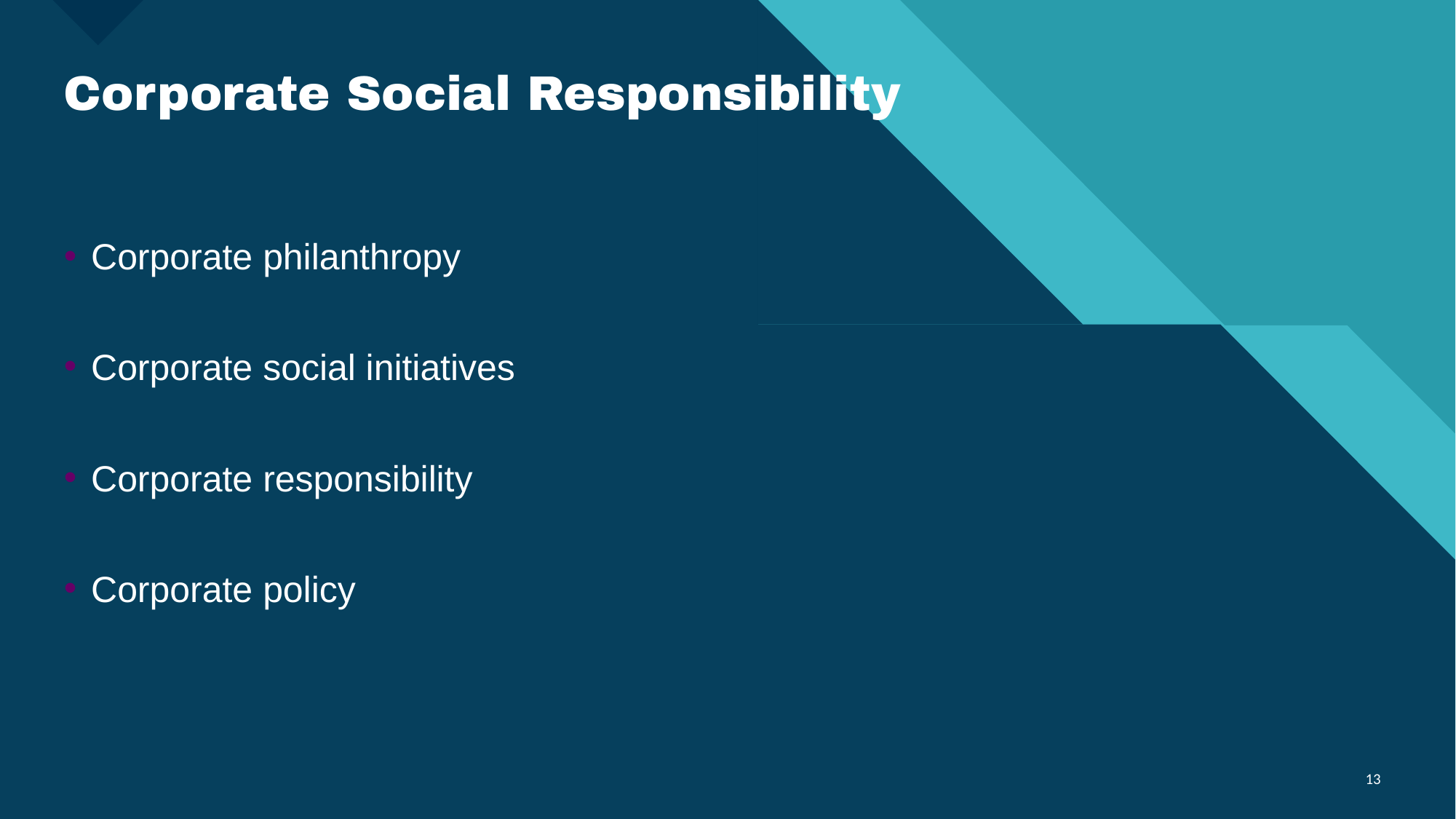

# Corporate Social Responsibility
Corporate philanthropy

Corporate social initiatives

Corporate responsibility

Corporate policy
13